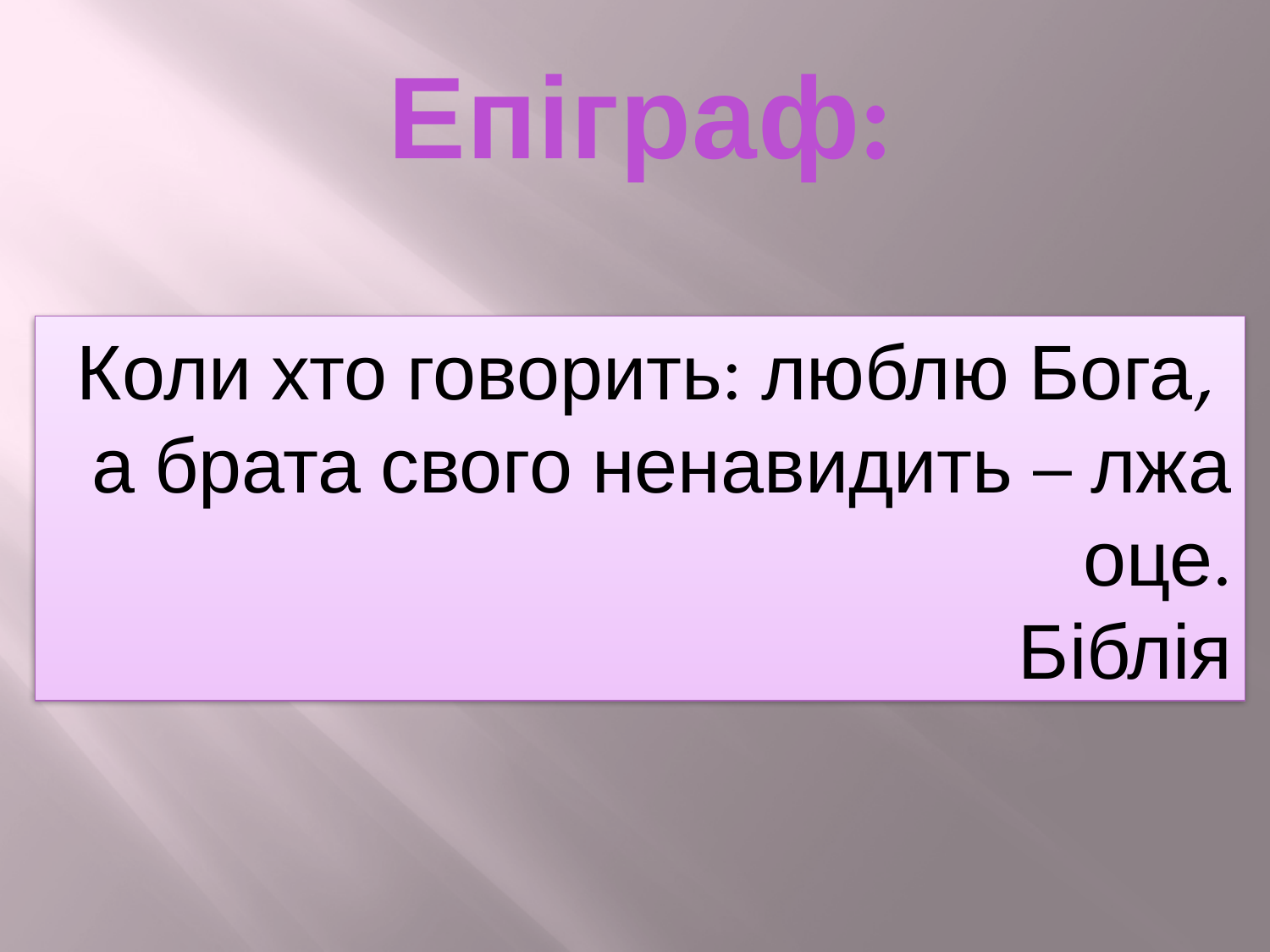

Епіграф:
Коли хто говорить: люблю Бога,
а брата свого ненавидить – лжа оце.
Біблія